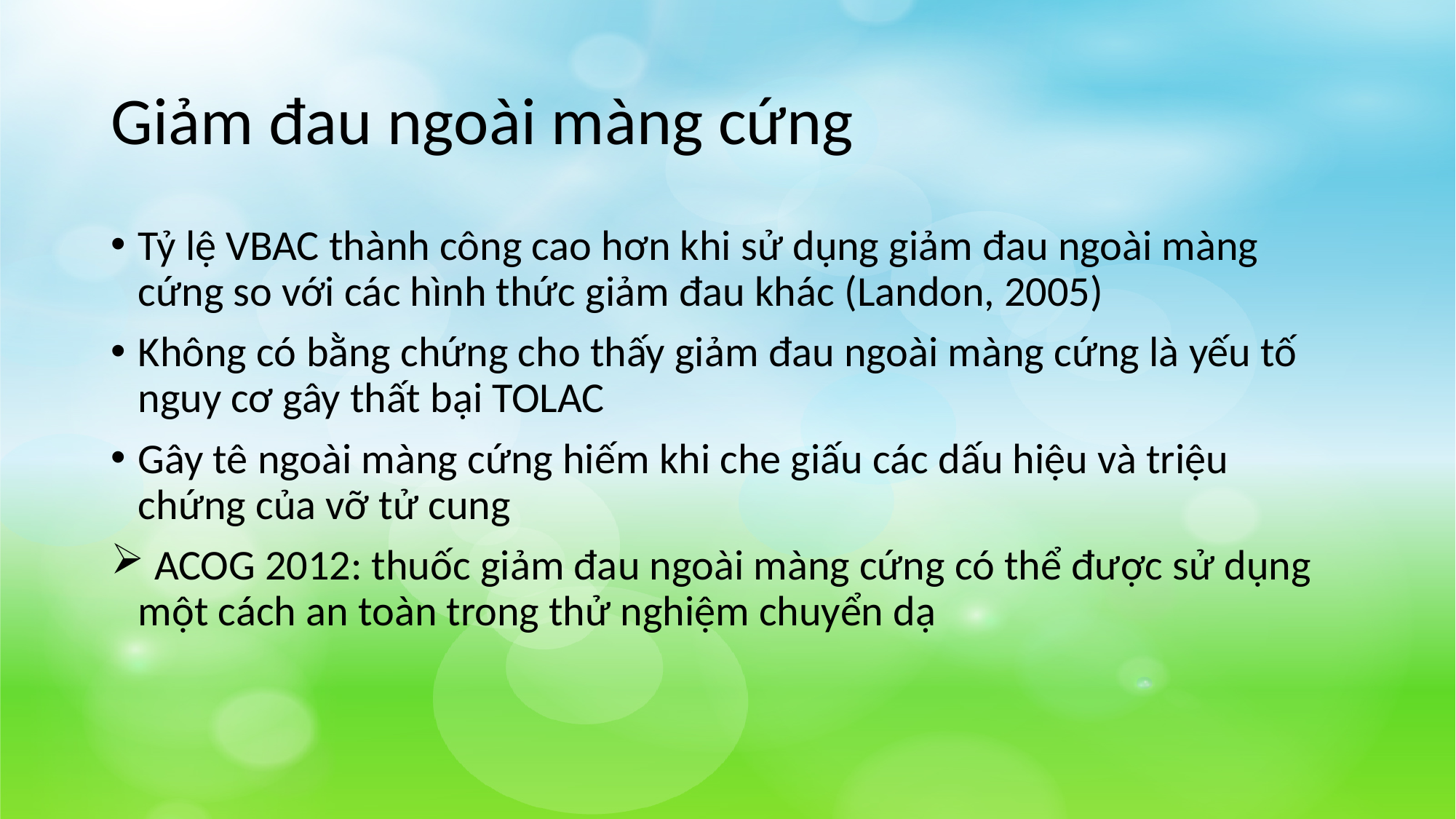

# Giảm đau ngoài màng cứng
Tỷ lệ VBAC thành công cao hơn khi sử dụng giảm đau ngoài màng cứng so với các hình thức giảm đau khác (Landon, 2005)
Không có bằng chứng cho thấy giảm đau ngoài màng cứng là yếu tố nguy cơ gây thất bại TOLAC
Gây tê ngoài màng cứng hiếm khi che giấu các dấu hiệu và triệu chứng của vỡ tử cung
 ACOG 2012: thuốc giảm đau ngoài màng cứng có thể được sử dụng một cách an toàn trong thử nghiệm chuyển dạ